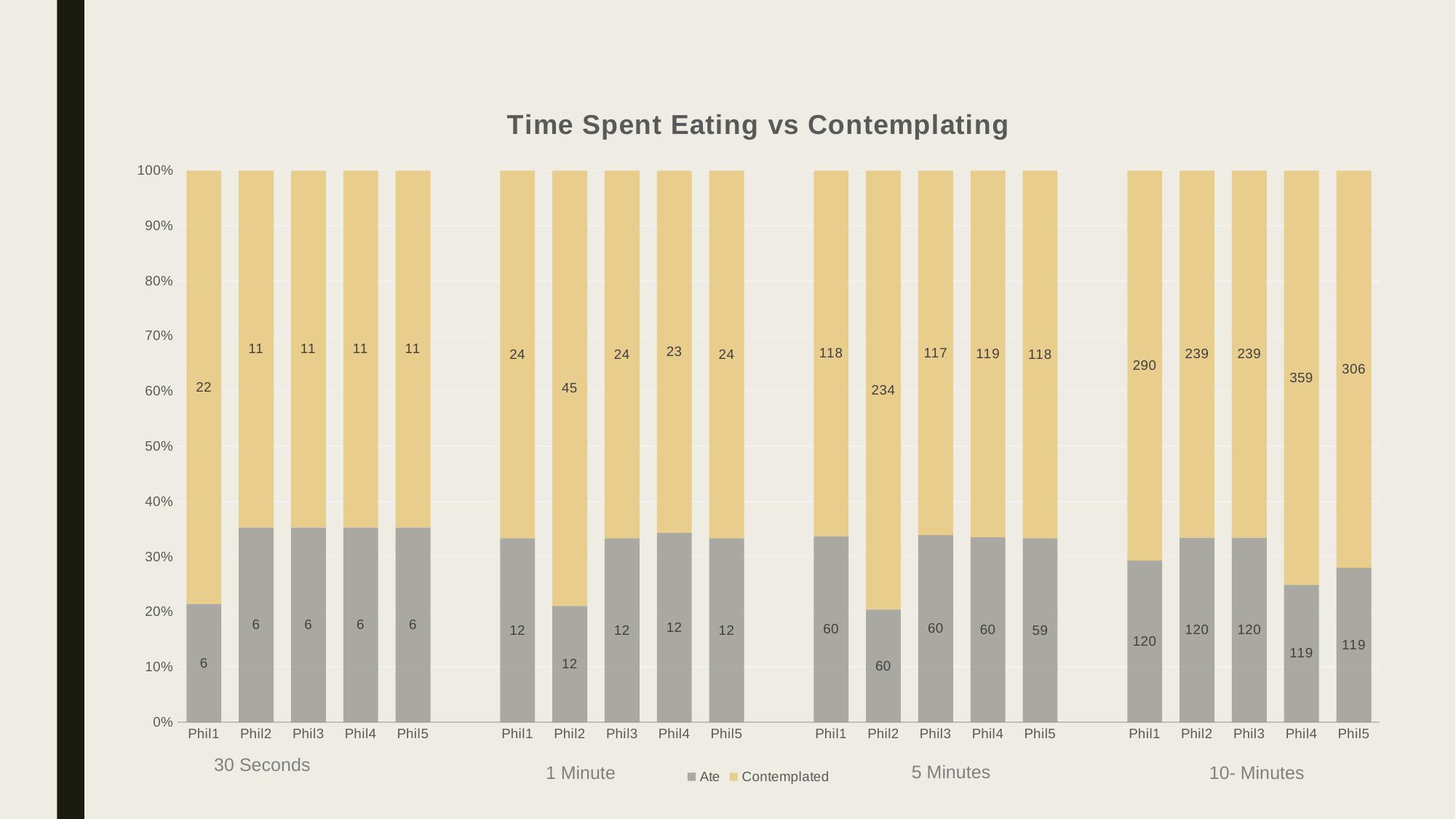

### Chart: Time Spent Eating vs Contemplating

| Category | Ate | Contemplated |
|---|---|---|
| Phil1 | 6.0 | 22.0 |
| Phil2 | 6.0 | 11.0 |
| Phil3 | 6.0 | 11.0 |
| Phil4 | 6.0 | 11.0 |
| Phil5 | 6.0 | 11.0 |
|  | None | None |
| Phil1 | 12.0 | 24.0 |
| Phil2 | 12.0 | 45.0 |
| Phil3 | 12.0 | 24.0 |
| Phil4 | 12.0 | 23.0 |
| Phil5 | 12.0 | 24.0 |
|  | None | None |
| Phil1 | 60.0 | 118.0 |
| Phil2 | 60.0 | 234.0 |
| Phil3 | 60.0 | 117.0 |
| Phil4 | 60.0 | 119.0 |
| Phil5 | 59.0 | 118.0 |
|  | None | None |
| Phil1 | 120.0 | 290.0 |
| Phil2 | 120.0 | 239.0 |
| Phil3 | 120.0 | 239.0 |
| Phil4 | 119.0 | 359.0 |
| Phil5 | 119.0 | 306.0 |
30 Seconds
5 Minutes
1 Minute
10- Minutes